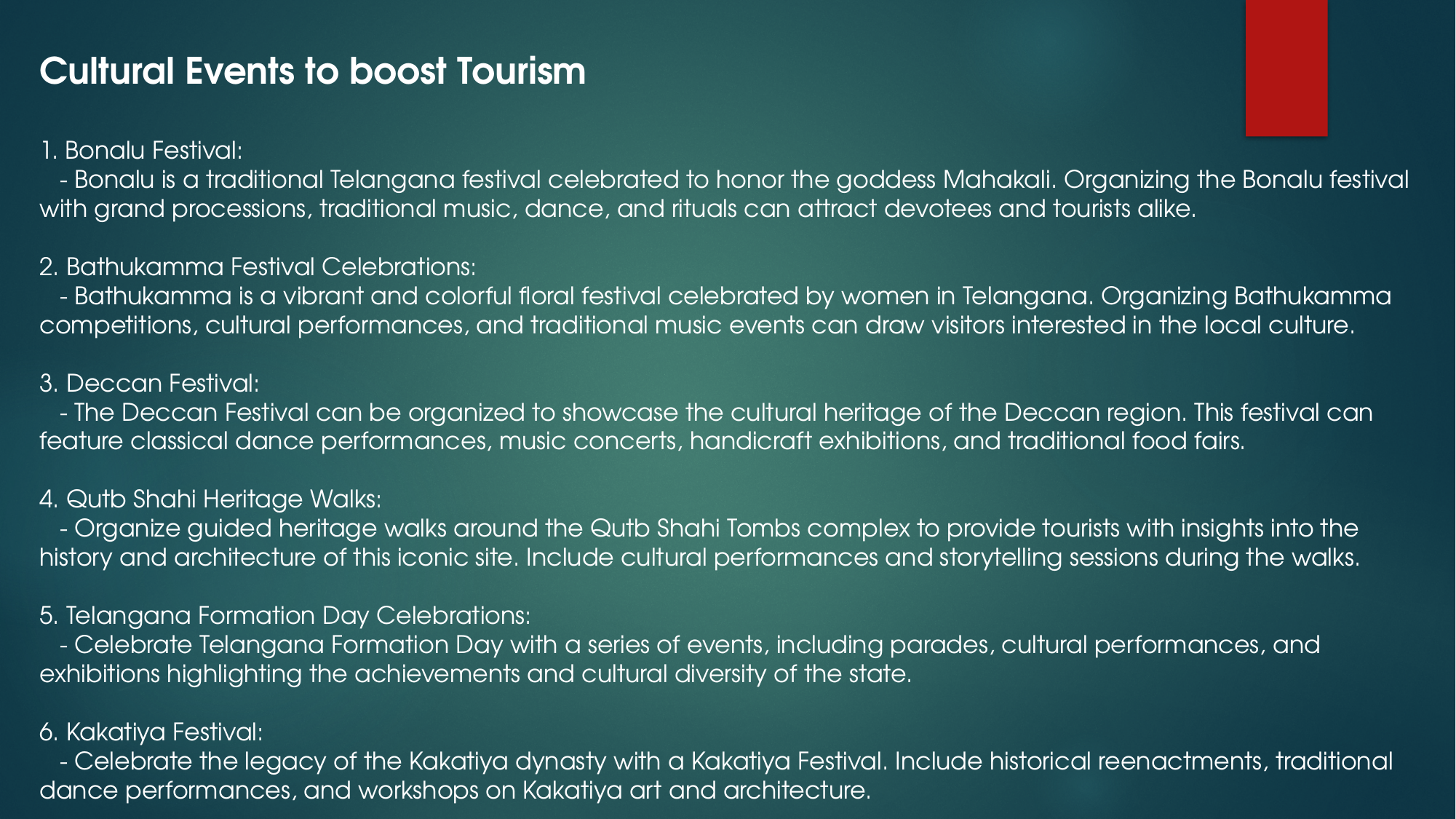

Cultural Events to boost Tourism

1. Bonalu Festival:
   - Bonalu is a traditional Telangana festival celebrated to honor the goddess Mahakali. Organizing the Bonalu festival with grand processions, traditional music, dance, and rituals can attract devotees and tourists alike.

2. Bathukamma Festival Celebrations:
   - Bathukamma is a vibrant and colorful floral festival celebrated by women in Telangana. Organizing Bathukamma competitions, cultural performances, and traditional music events can draw visitors interested in the local culture.

3. Deccan Festival:
   - The Deccan Festival can be organized to showcase the cultural heritage of the Deccan region. This festival can feature classical dance performances, music concerts, handicraft exhibitions, and traditional food fairs.

4. Qutb Shahi Heritage Walks:
   - Organize guided heritage walks around the Qutb Shahi Tombs complex to provide tourists with insights into the history and architecture of this iconic site. Include cultural performances and storytelling sessions during the walks.

5. Telangana Formation Day Celebrations:
   - Celebrate Telangana Formation Day with a series of events, including parades, cultural performances, and exhibitions highlighting the achievements and cultural diversity of the state.

6. Kakatiya Festival:
   - Celebrate the legacy of the Kakatiya dynasty with a Kakatiya Festival. Include historical reenactments, traditional dance performances, and workshops on Kakatiya art and architecture.